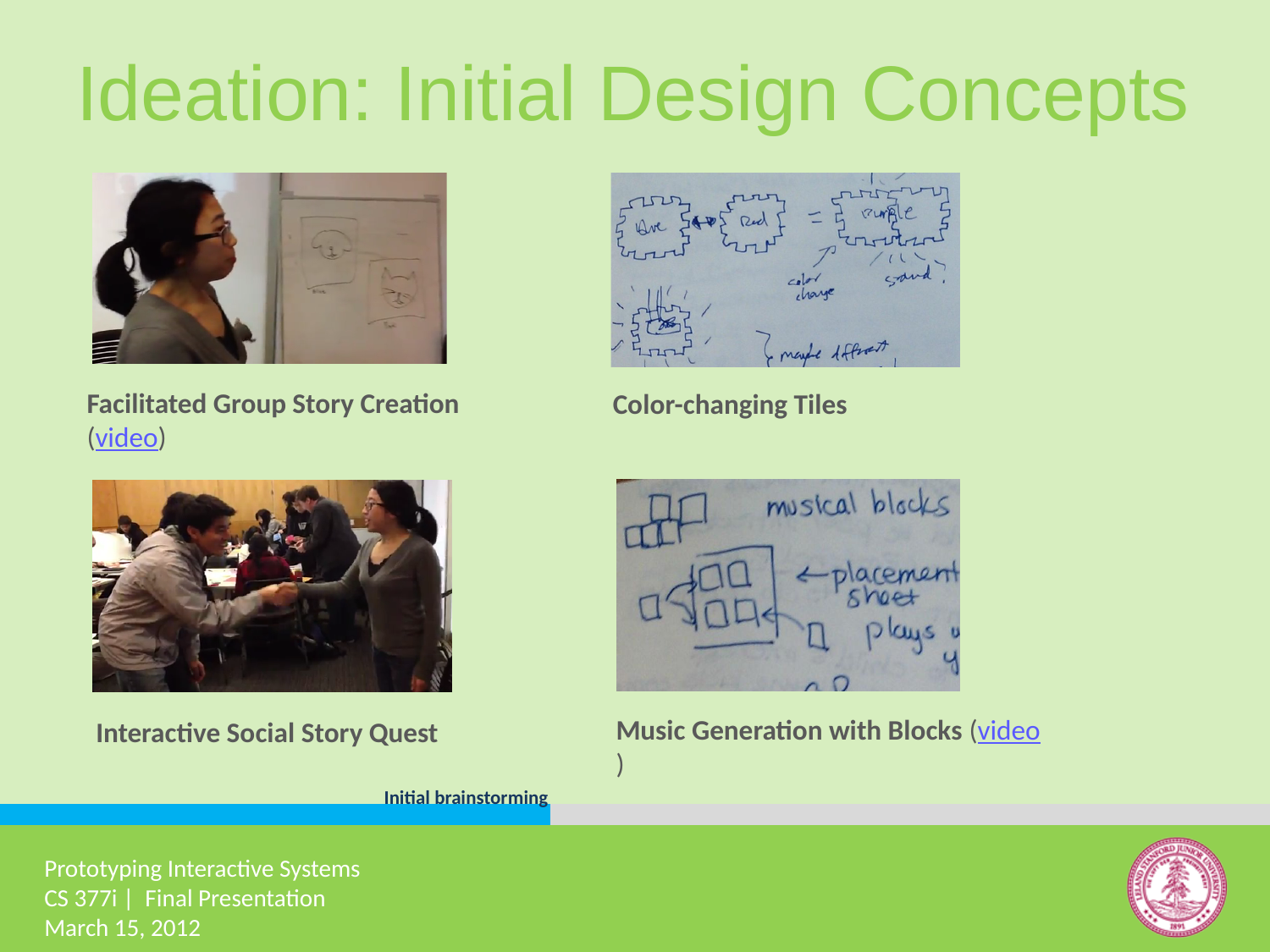

# Ideation: Initial Design Concepts

Facilitated Group Story Creation
(video)
Color-changing Tiles

Music Generation with Blocks (video)
Interactive Social Story Quest
Initial brainstorming